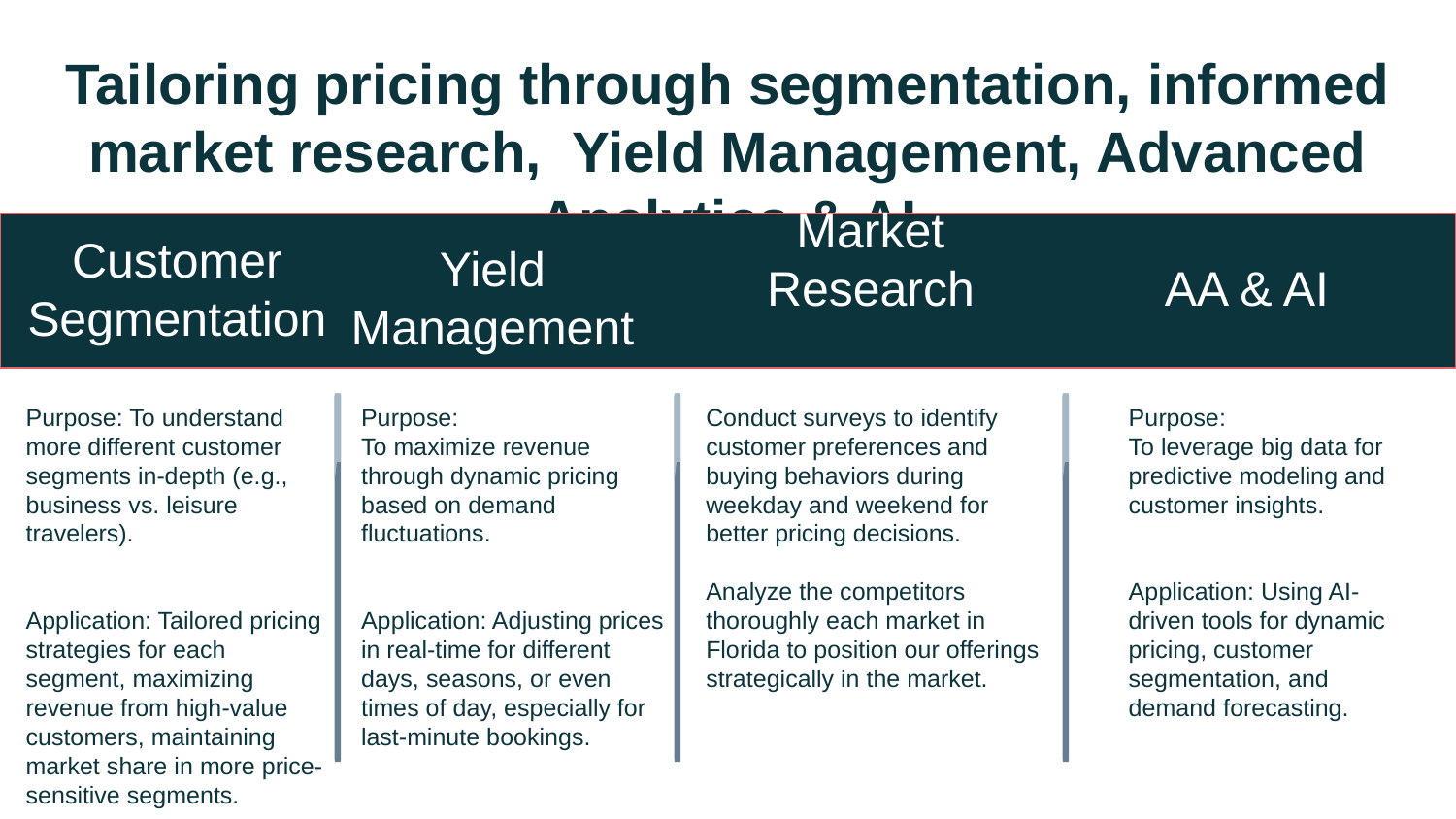

# Tailoring pricing through segmentation, informed market research,  Yield Management, Advanced Analytics & AI

Customer Segmentation
Yield Management
Market Research
AA & AI
Purpose: To understand more different customer segments in-depth (e.g., business vs. leisure travelers).

Application: Tailored pricing strategies for each segment, maximizing revenue from high-value customers, maintaining market share in more price-sensitive segments.
Purpose:
To maximize revenue through dynamic pricing based on demand fluctuations.

Application: Adjusting prices in real-time for different days, seasons, or even times of day, especially for last-minute bookings.
Conduct surveys to identify customer preferences and buying behaviors during weekday and weekend for better pricing decisions.

Analyze the competitors thoroughly each market in Florida to position our offerings strategically in the market.
Purpose:
To leverage big data for predictive modeling and customer insights.

Application: Using AI-driven tools for dynamic pricing, customer segmentation, and demand forecasting.